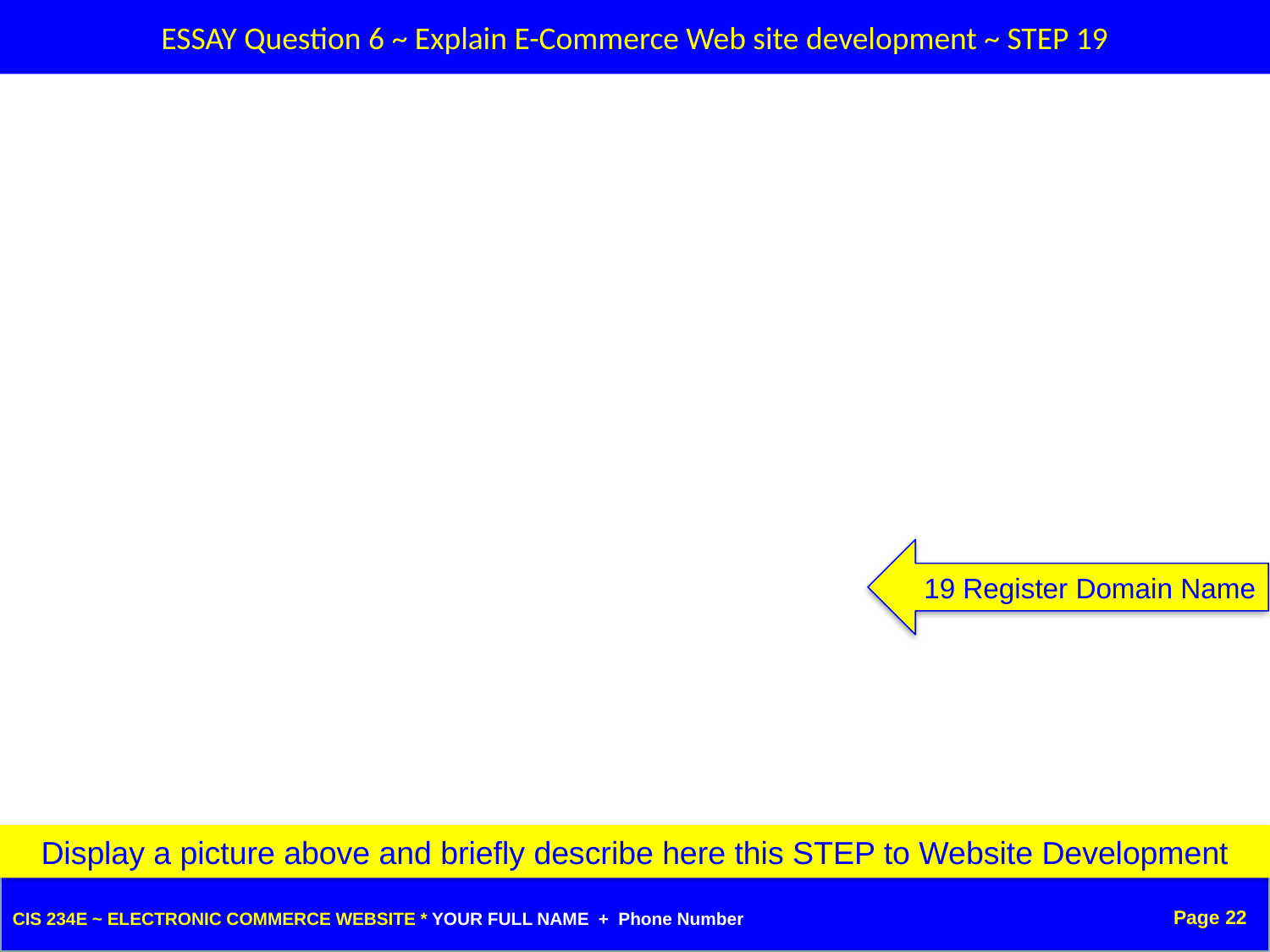

ESSAY Question 6 ~ Explain E-Commerce Web site development ~ STEP 19
19 Register Domain Name
Display a picture above and briefly describe here this STEP to Website Development
Page 22
CIS 234E ~ ELECTRONIC COMMERCE WEBSITE * YOUR FULL NAME  +  Phone Number